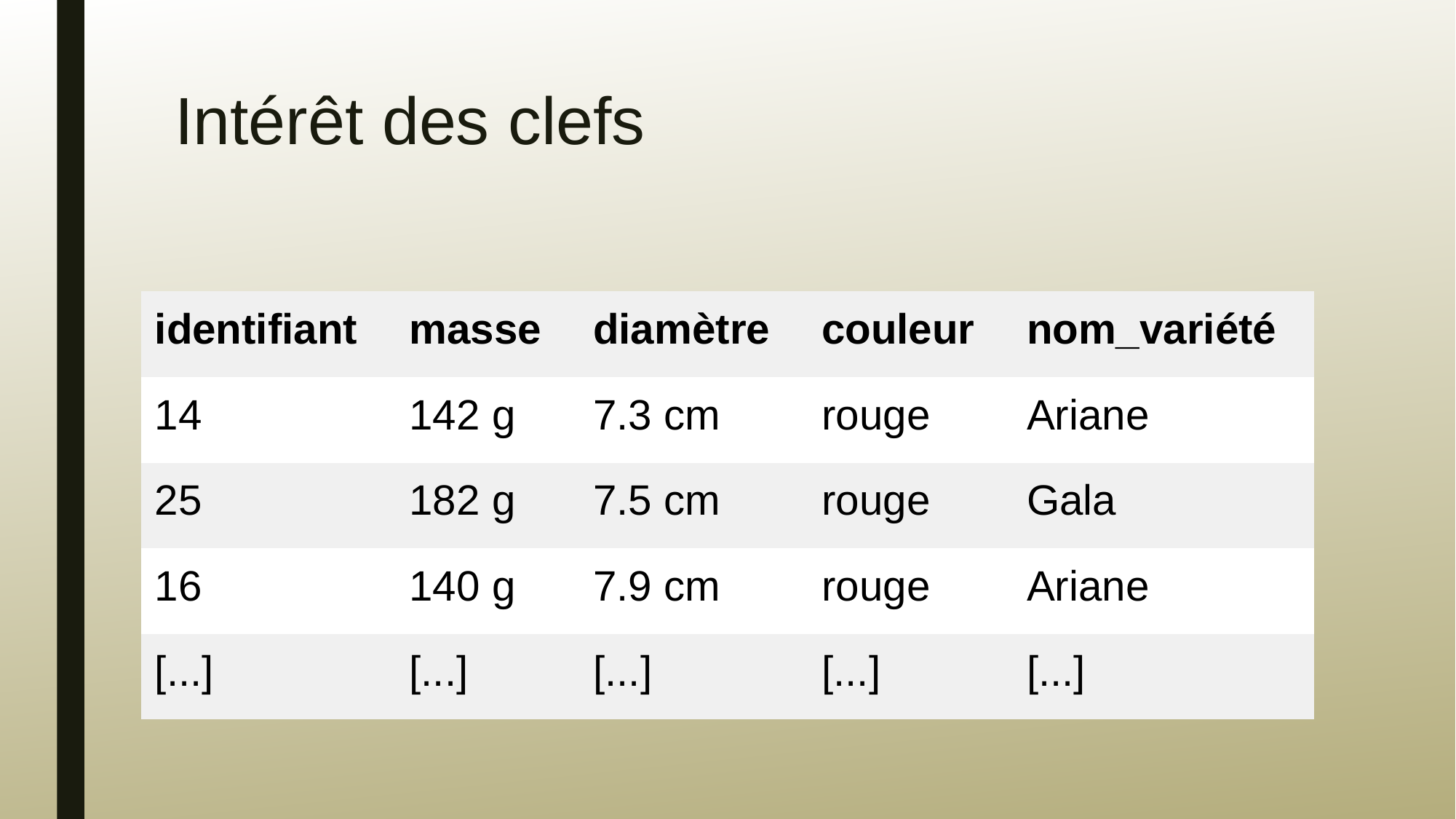

# Intérêt des clefs
| identifiant | masse | diamètre | couleur | nom\_variété |
| --- | --- | --- | --- | --- |
| 14 | 142 g | 7.3 cm | rouge | Ariane |
| 25 | 182 g | 7.5 cm | rouge | Gala |
| 16 | 140 g | 7.9 cm | rouge | Ariane |
| [...] | [...] | [...] | [...] | [...] |